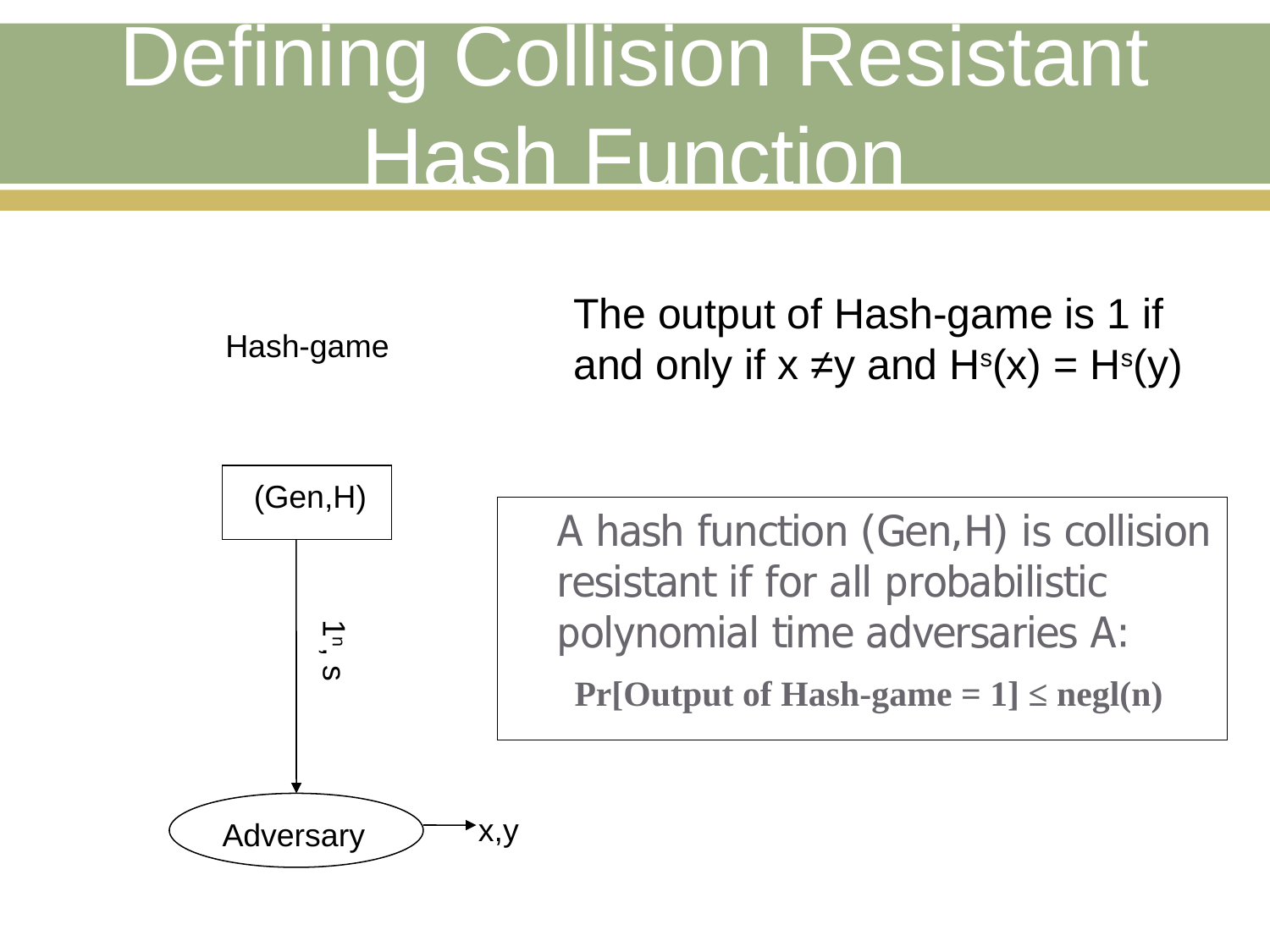

# Defining Collision Resistant Hash Function
The output of Hash-game is 1 if and only if x ≠y and Hs(x) = Hs(y)
Hash-game

(Gen,H)
	A hash function (Gen,H) is collision resistant if for all probabilistic polynomial time adversaries A:
 Pr[Output of Hash-game = 1] ≤ negl(n)

1n, s

x,y
Adversary